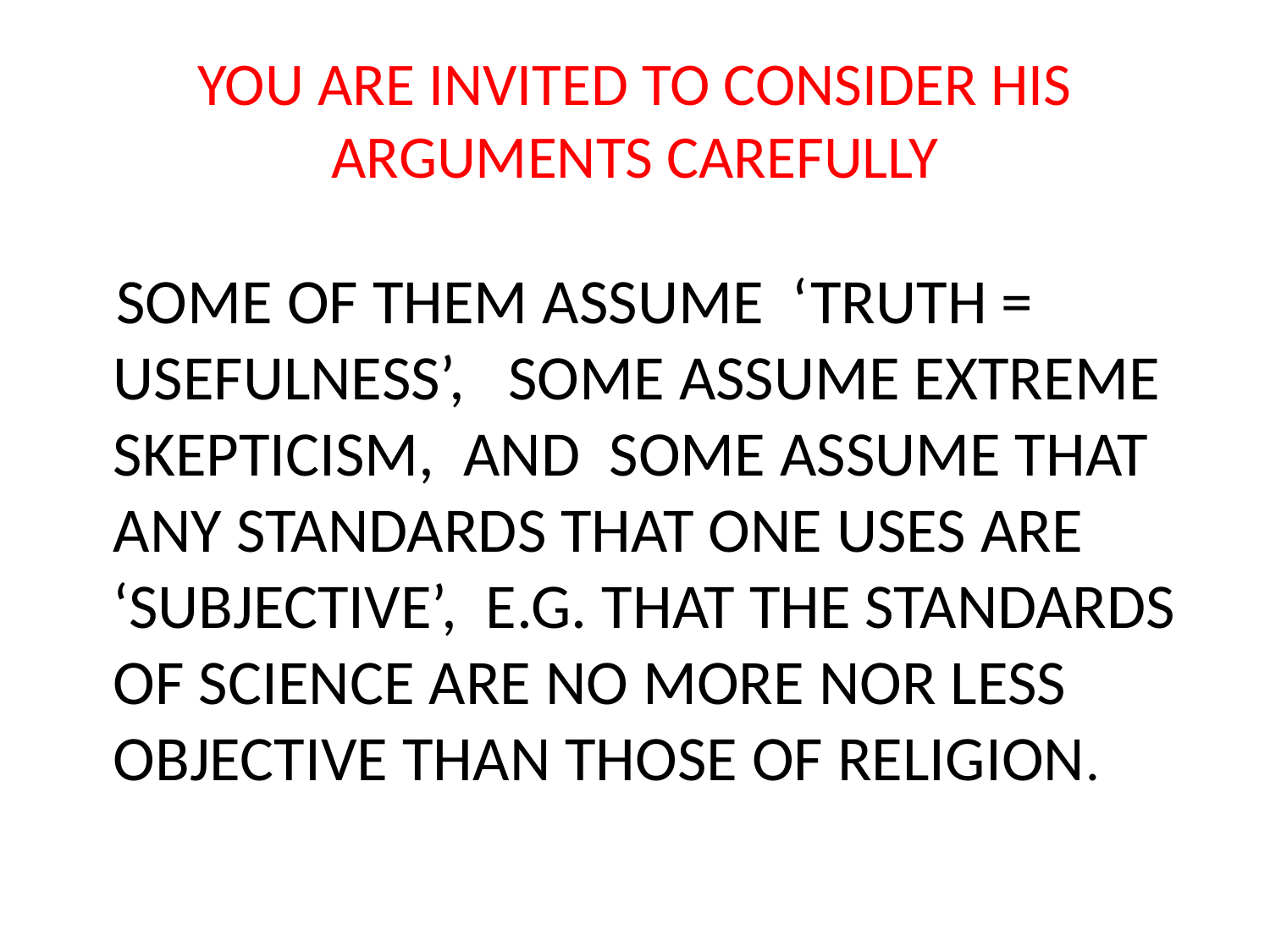

# YOU ARE INVITED TO CONSIDER HIS ARGUMENTS CAREFULLY
    SOME OF THEM ASSUME  ‘TRUTH = USEFULNESS’,   SOME ASSUME EXTREME SKEPTICISM,  AND  SOME ASSUME THAT ANY STANDARDS THAT ONE USES ARE ‘SUBJECTIVE’,  E.G. THAT THE STANDARDS OF SCIENCE ARE NO MORE NOR LESS OBJECTIVE THAN THOSE OF RELIGION.